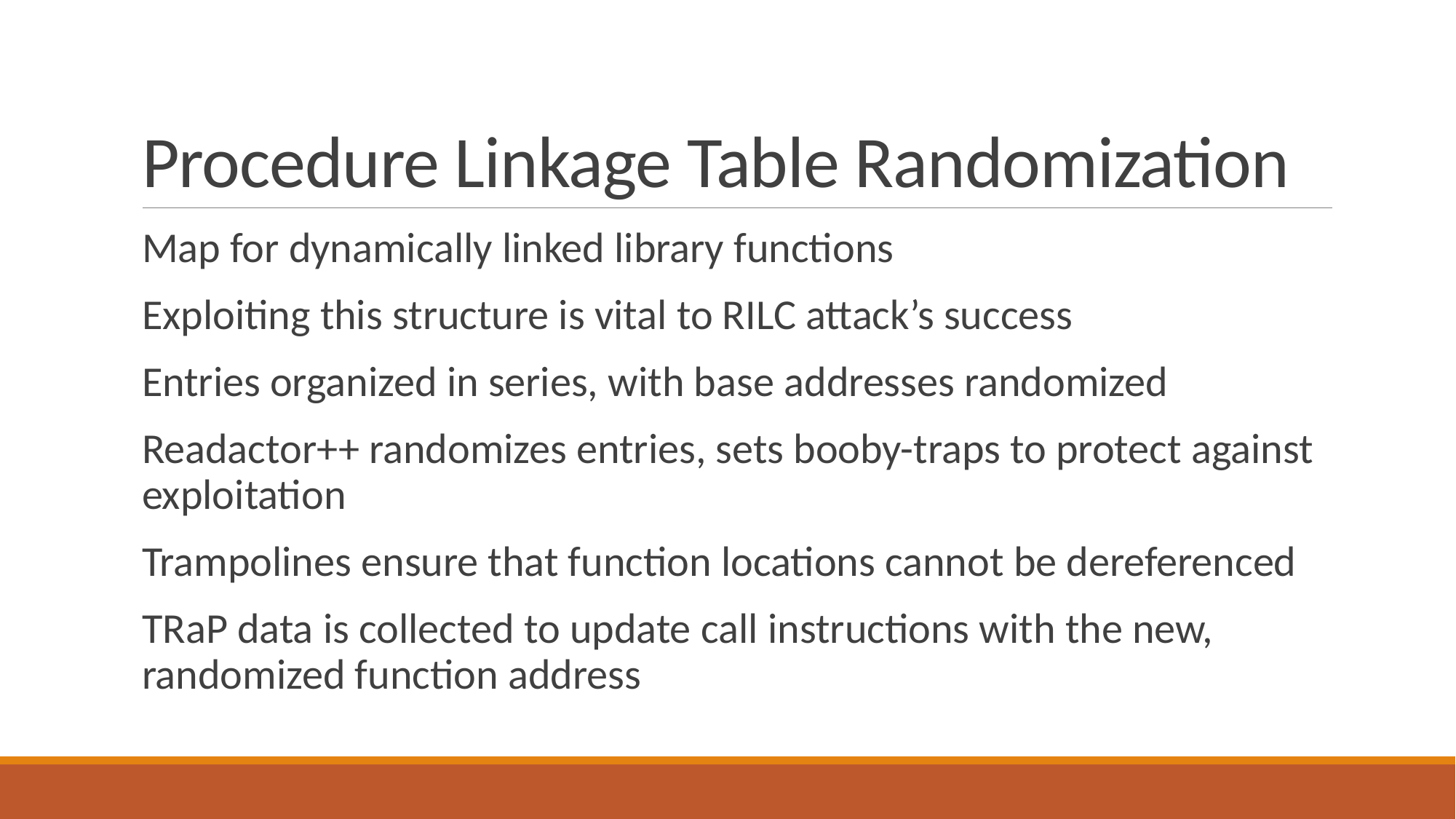

# Procedure Linkage Table Randomization
Map for dynamically linked library functions
Exploiting this structure is vital to RILC attack’s success
Entries organized in series, with base addresses randomized
Readactor++ randomizes entries, sets booby-traps to protect against exploitation
Trampolines ensure that function locations cannot be dereferenced
TRaP data is collected to update call instructions with the new, randomized function address